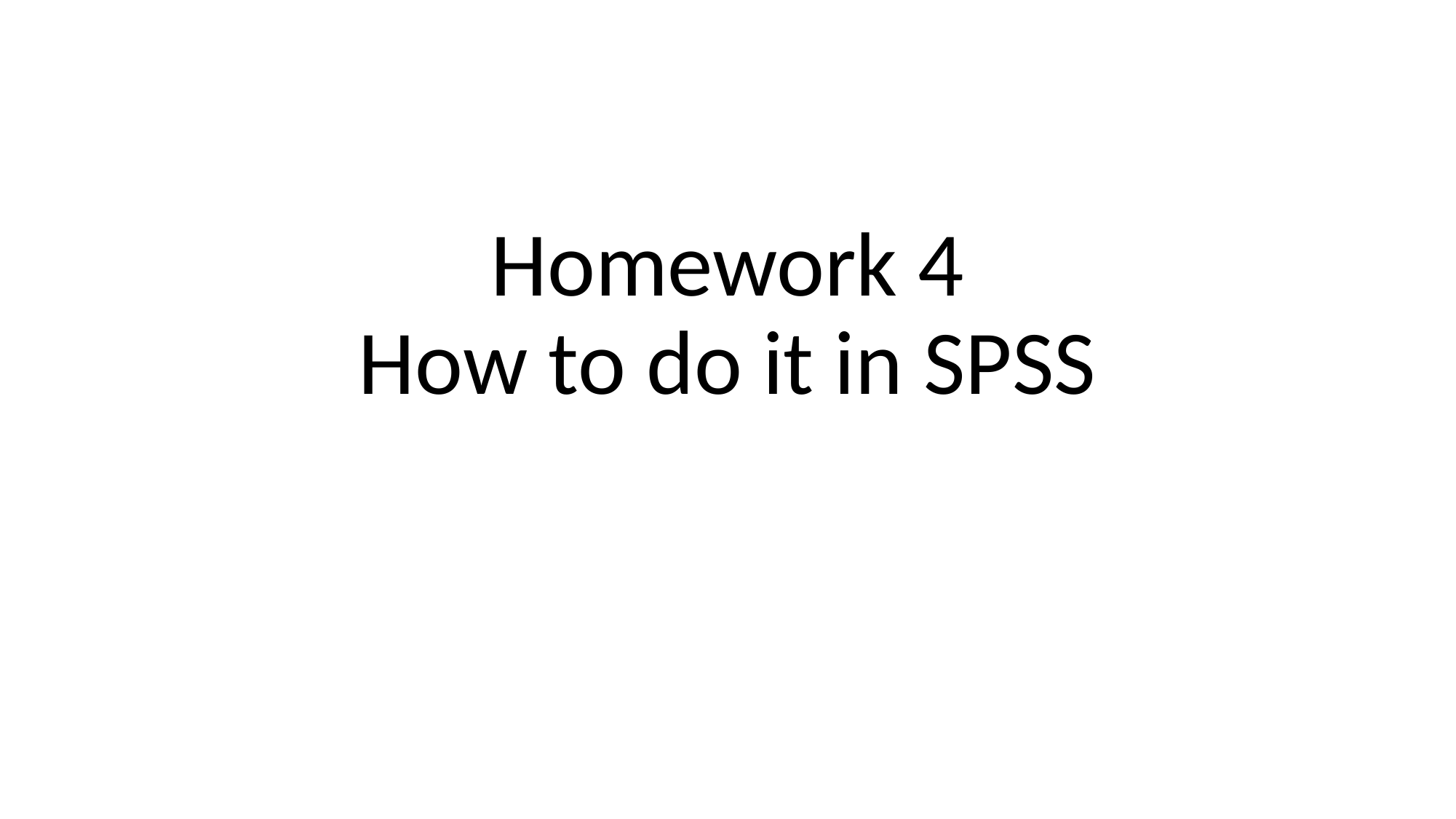

# Homework 4 How to do it in SPSS